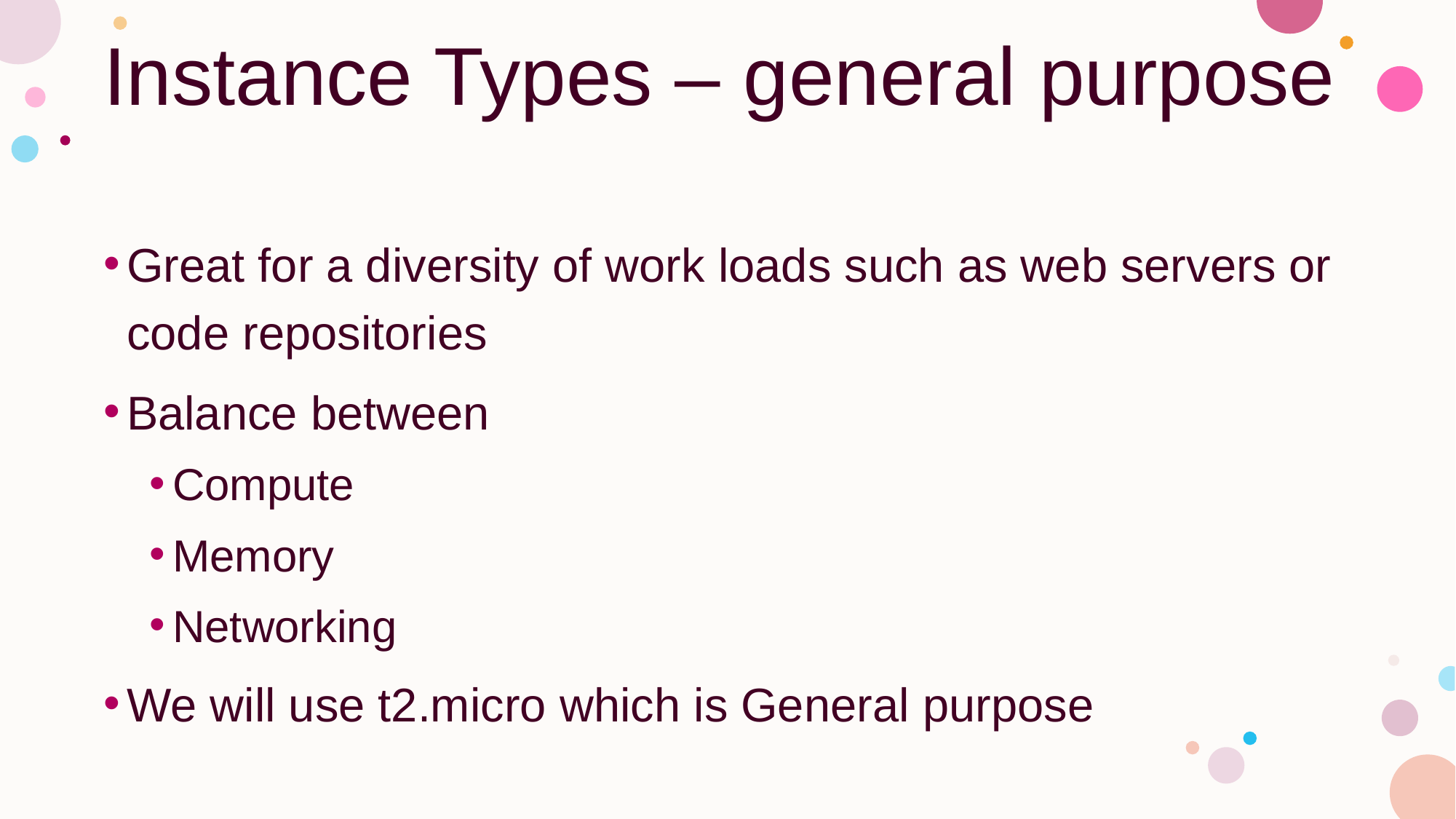

# Instance Types – general purpose
Great for a diversity of work loads such as web servers or code repositories
Balance between
Compute
Memory
Networking
We will use t2.micro which is General purpose